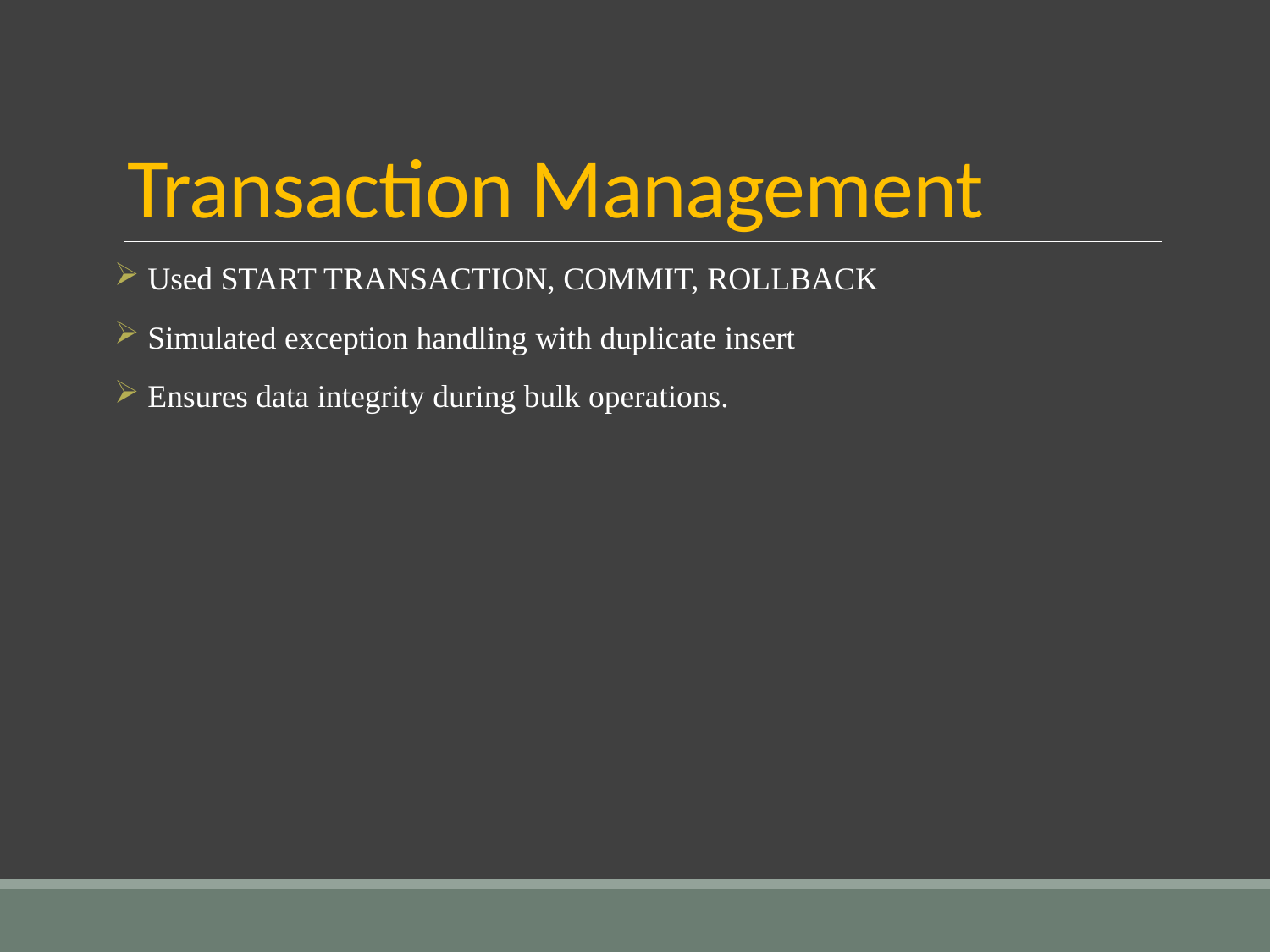

# Transaction Management
 Used START TRANSACTION, COMMIT, ROLLBACK
 Simulated exception handling with duplicate insert
 Ensures data integrity during bulk operations.